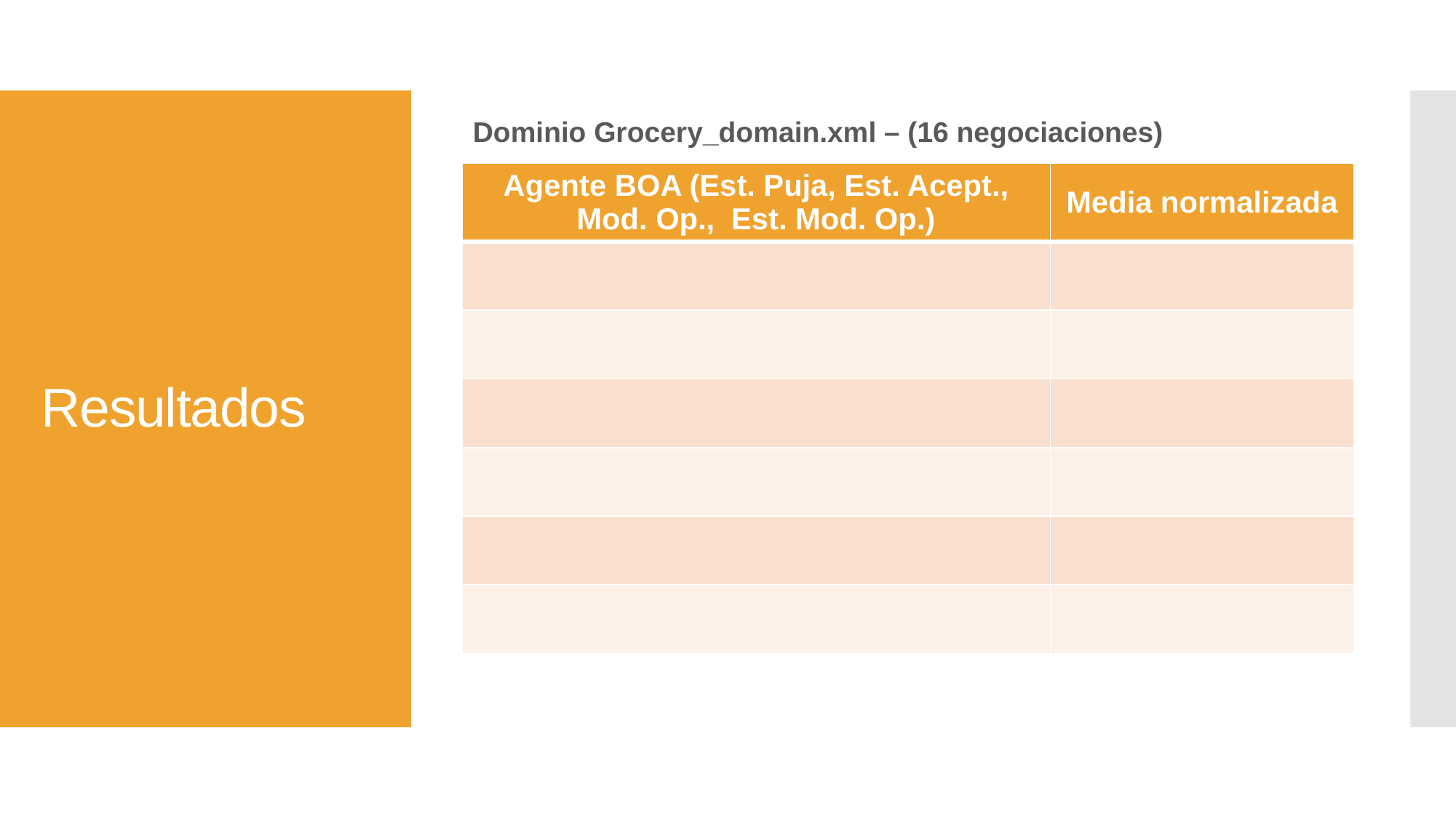

Dominio Grocery_domain.xml – (16 negociaciones)
# Resultados
| Agente BOA (Est. Puja, Est. Acept., Mod. Op., Est. Mod. Op.) | Media normalizada |
| --- | --- |
|  |  |
|  |  |
|  |  |
|  |  |
|  |  |
|  |  |